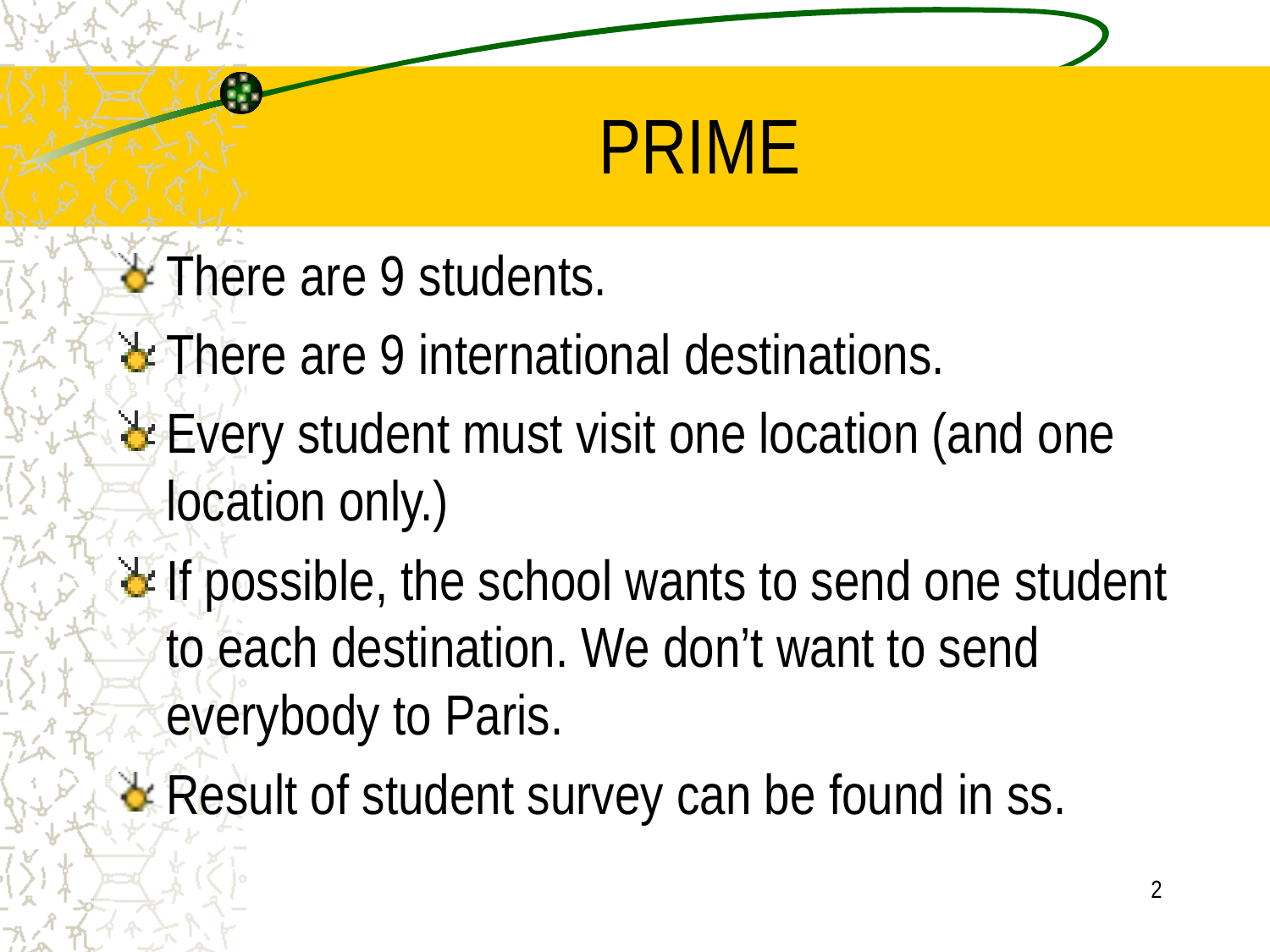

# PRIME
There are 9 students.
There are 9 international destinations.
Every student must visit one location (and one location only.)
If possible, the school wants to send one student to each destination. We don’t want to send everybody to Paris.
Result of student survey can be found in ss.
2